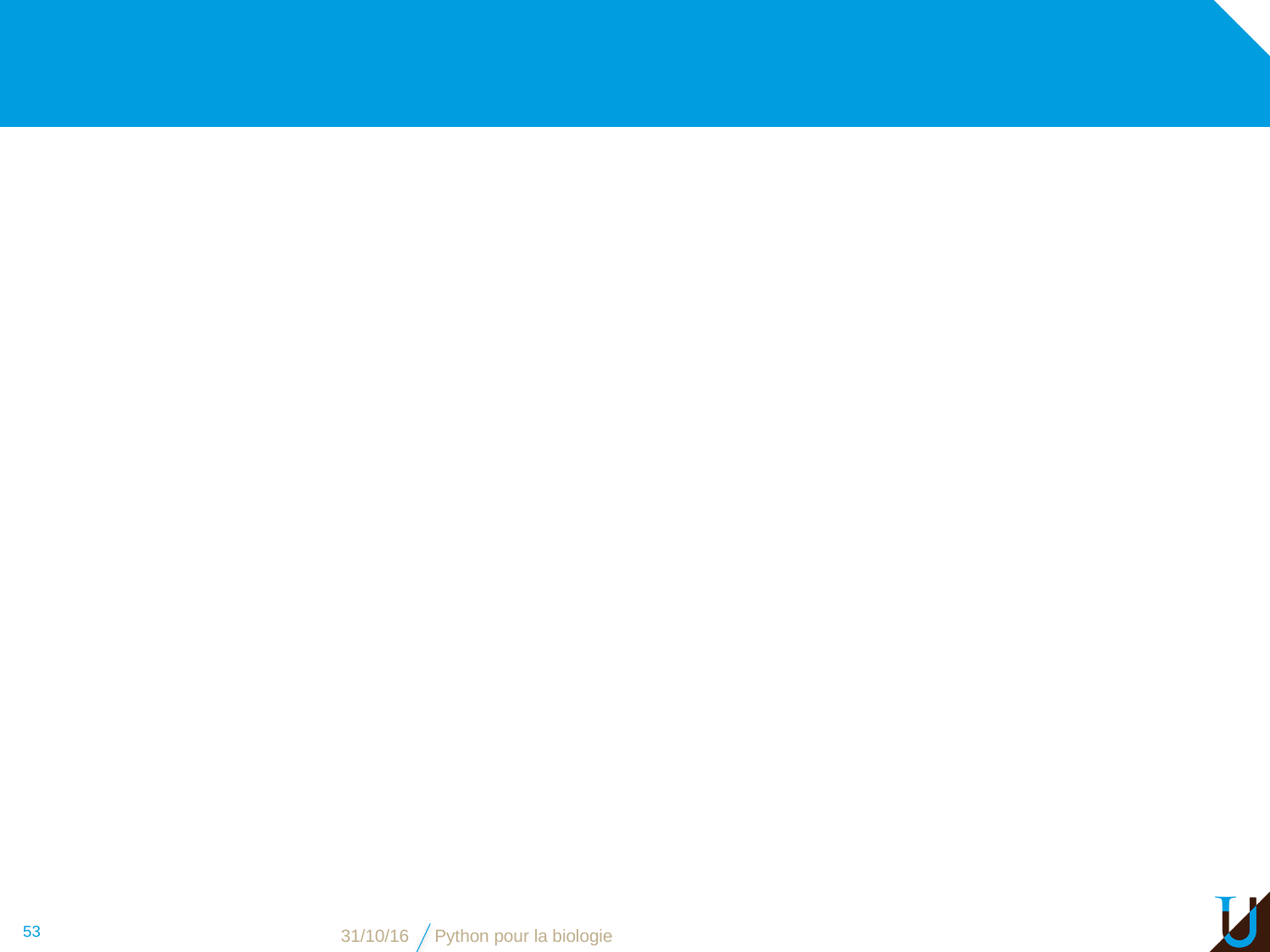

#

53
31/10/16
Python pour la biologie